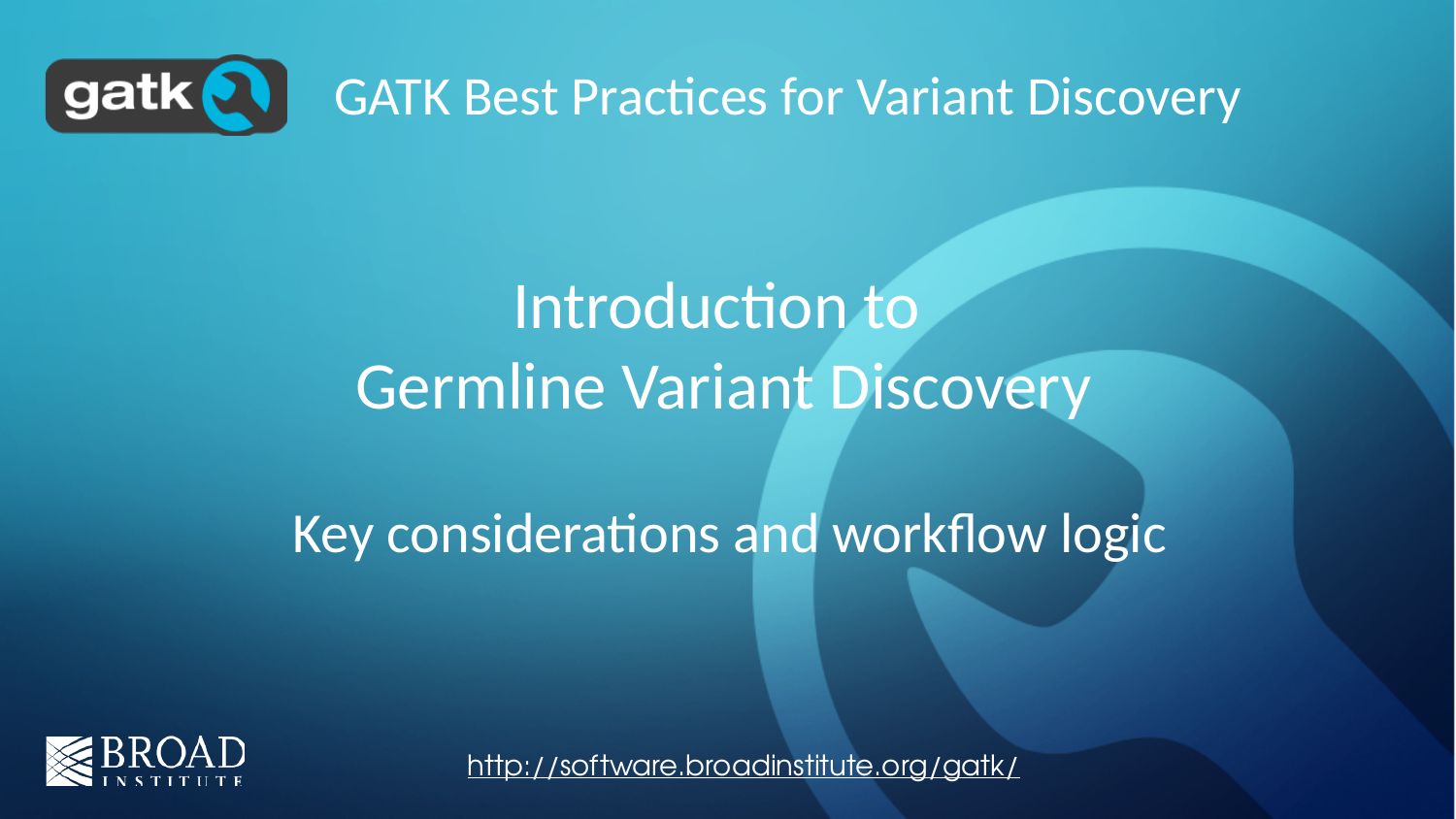

GATK Best Practices for Variant Discovery
# Introduction to Germline Variant Discovery
Key considerations and workflow logic